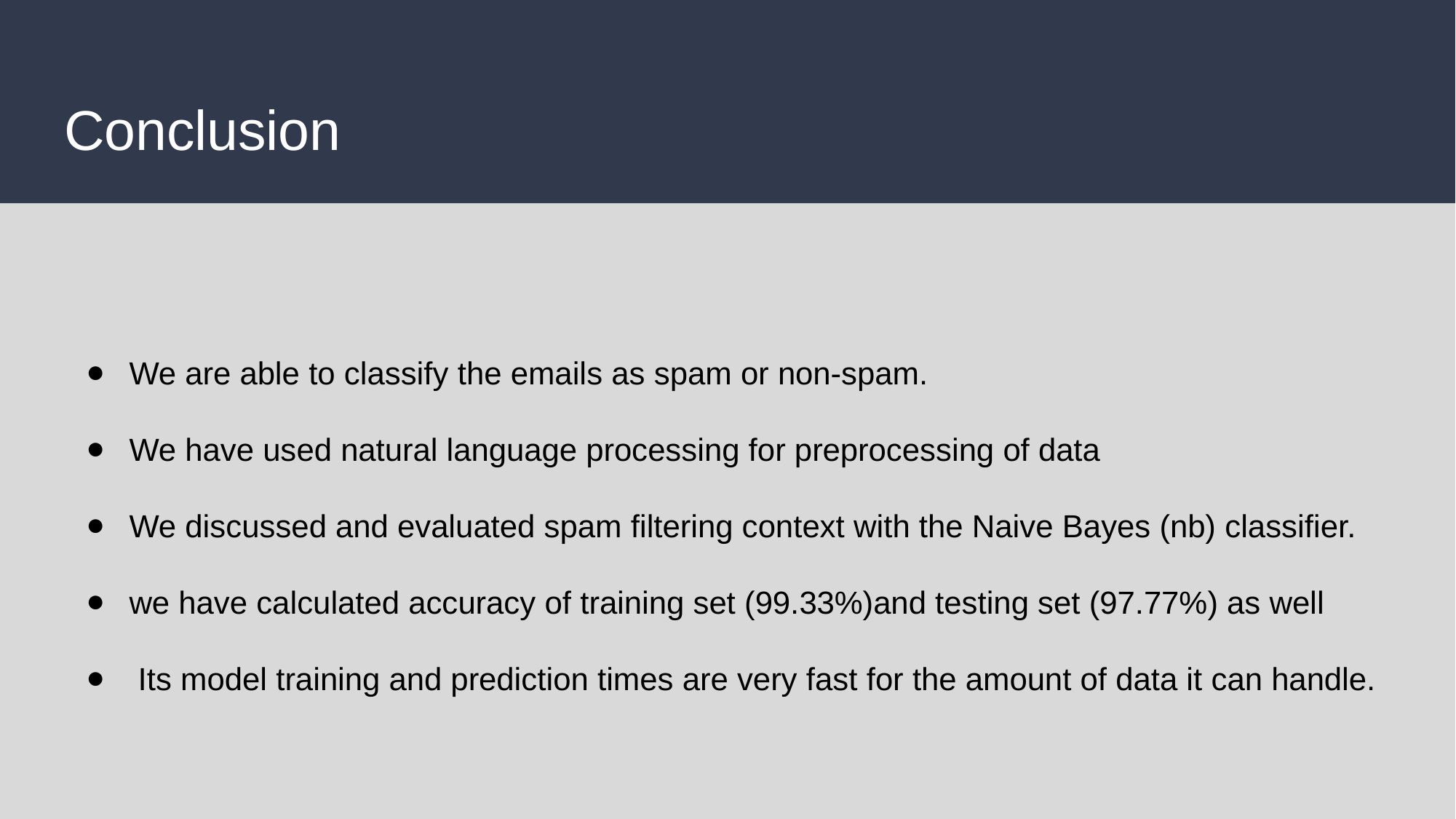

# Conclusion
We are able to classify the emails as spam or non-spam.
We have used natural language processing for preprocessing of data
We discussed and evaluated spam ﬁltering context with the Naive Bayes (nb) classiﬁer.
we have calculated accuracy of training set (99.33%)and testing set (97.77%) as well
 Its model training and prediction times are very fast for the amount of data it can handle.